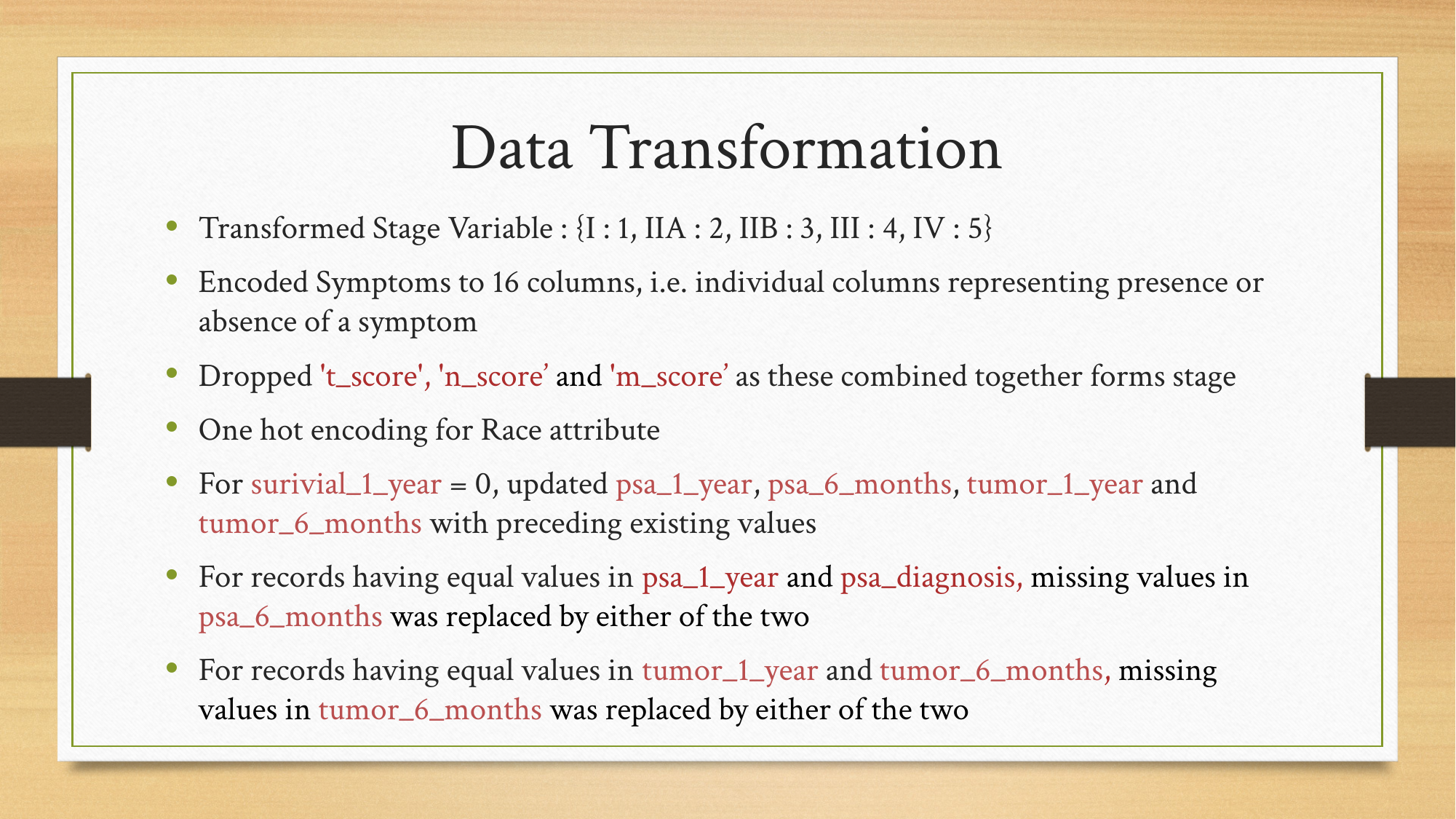

Data Transformation
Transformed Stage Variable : {I : 1, IIA : 2, IIB : 3, III : 4, IV : 5}
Encoded Symptoms to 16 columns, i.e. individual columns representing presence or absence of a symptom
Dropped 't_score', 'n_score’ and 'm_score’ as these combined together forms stage
One hot encoding for Race attribute
For surivial_1_year = 0, updated psa_1_year, psa_6_months, tumor_1_year and tumor_6_months with preceding existing values
For records having equal values in psa_1_year and psa_diagnosis, missing values in psa_6_months was replaced by either of the two
For records having equal values in tumor_1_year and tumor_6_months, missing values in tumor_6_months was replaced by either of the two